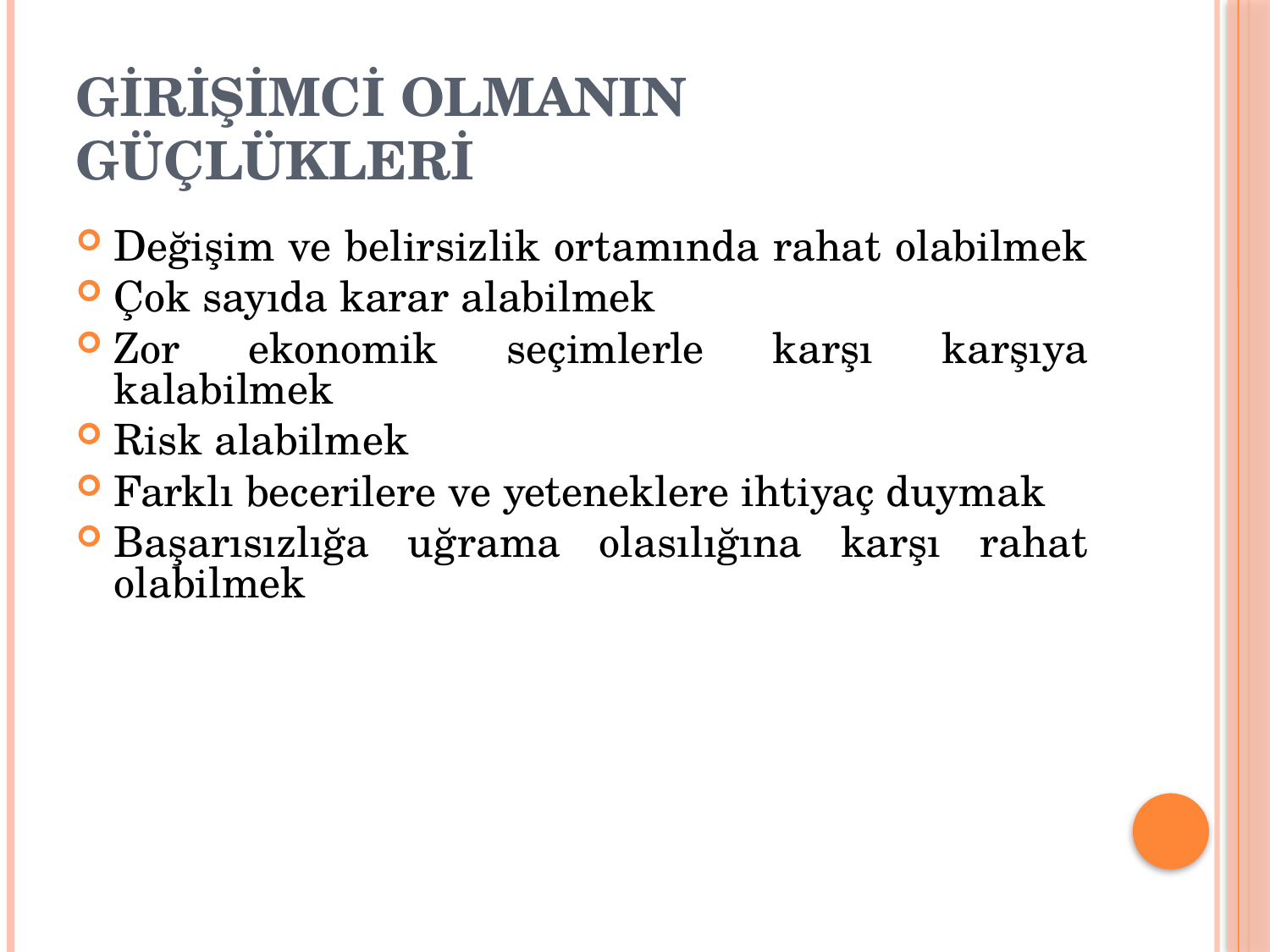

# Girişimci olmanın güçlükleri
Değişim ve belirsizlik ortamında rahat olabilmek
Çok sayıda karar alabilmek
Zor ekonomik seçimlerle karşı karşıya kalabilmek
Risk alabilmek
Farklı becerilere ve yeteneklere ihtiyaç duymak
Başarısızlığa uğrama olasılığına karşı rahat olabilmek